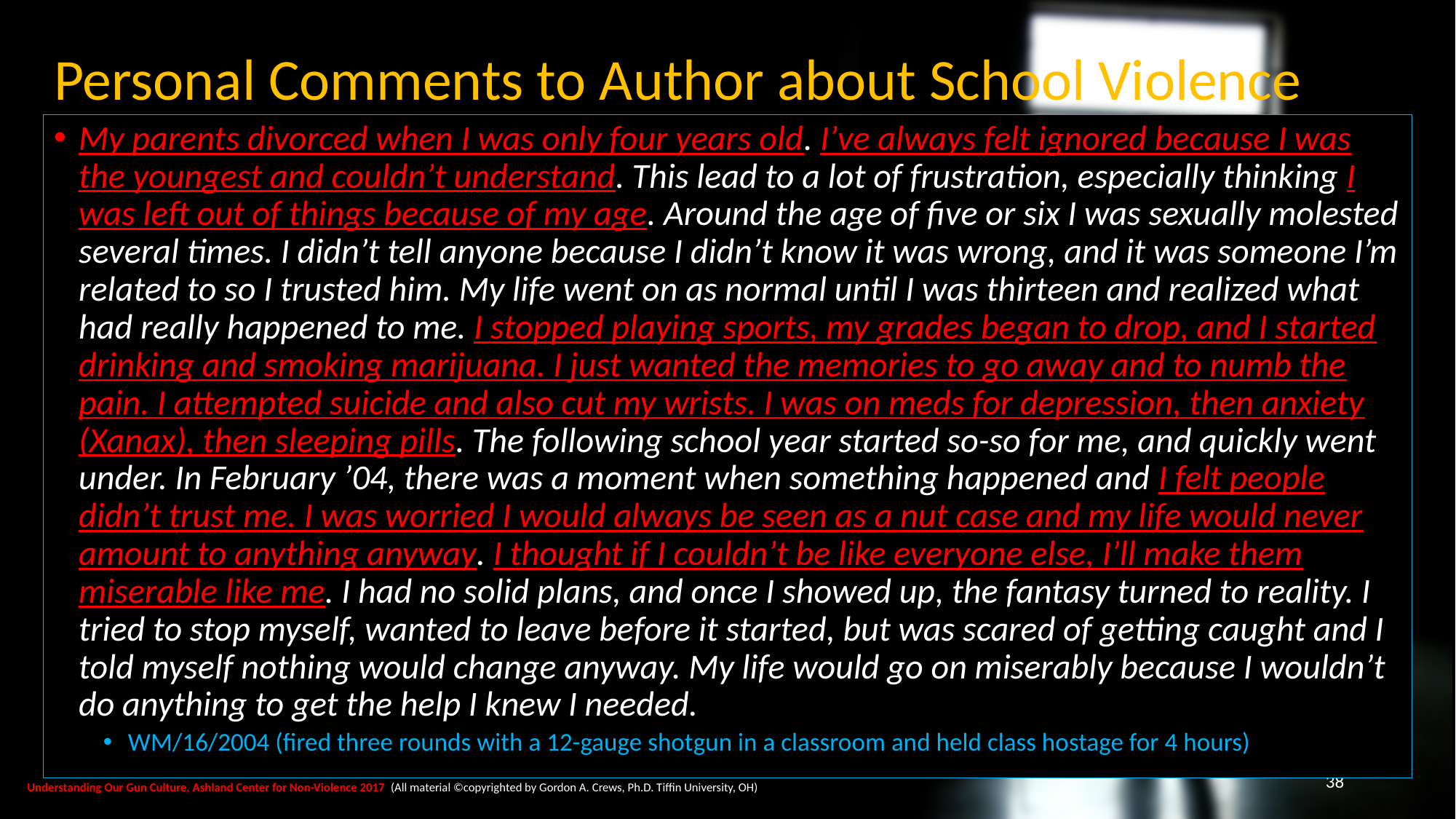

# Personal Comments to Author about School Violence
My parents divorced when I was only four years old. I’ve always felt ignored because I was the youngest and couldn’t understand. This lead to a lot of frustration, especially thinking I was left out of things because of my age. Around the age of five or six I was sexually molested several times. I didn’t tell anyone because I didn’t know it was wrong, and it was someone I’m related to so I trusted him. My life went on as normal until I was thirteen and realized what had really happened to me. I stopped playing sports, my grades began to drop, and I started drinking and smoking marijuana. I just wanted the memories to go away and to numb the pain. I attempted suicide and also cut my wrists. I was on meds for depression, then anxiety (Xanax), then sleeping pills. The following school year started so-so for me, and quickly went under. In February ’04, there was a moment when something happened and I felt people didn’t trust me. I was worried I would always be seen as a nut case and my life would never amount to anything anyway. I thought if I couldn’t be like everyone else, I’ll make them miserable like me. I had no solid plans, and once I showed up, the fantasy turned to reality. I tried to stop myself, wanted to leave before it started, but was scared of getting caught and I told myself nothing would change anyway. My life would go on miserably because I wouldn’t do anything to get the help I knew I needed.
WM/16/2004 (fired three rounds with a 12-gauge shotgun in a classroom and held class hostage for 4 hours)
38
Understanding Our Gun Culture, Ashland Center for Non-Violence 2017  (All material ©copyrighted by Gordon A. Crews, Ph.D. Tiffin University, OH)